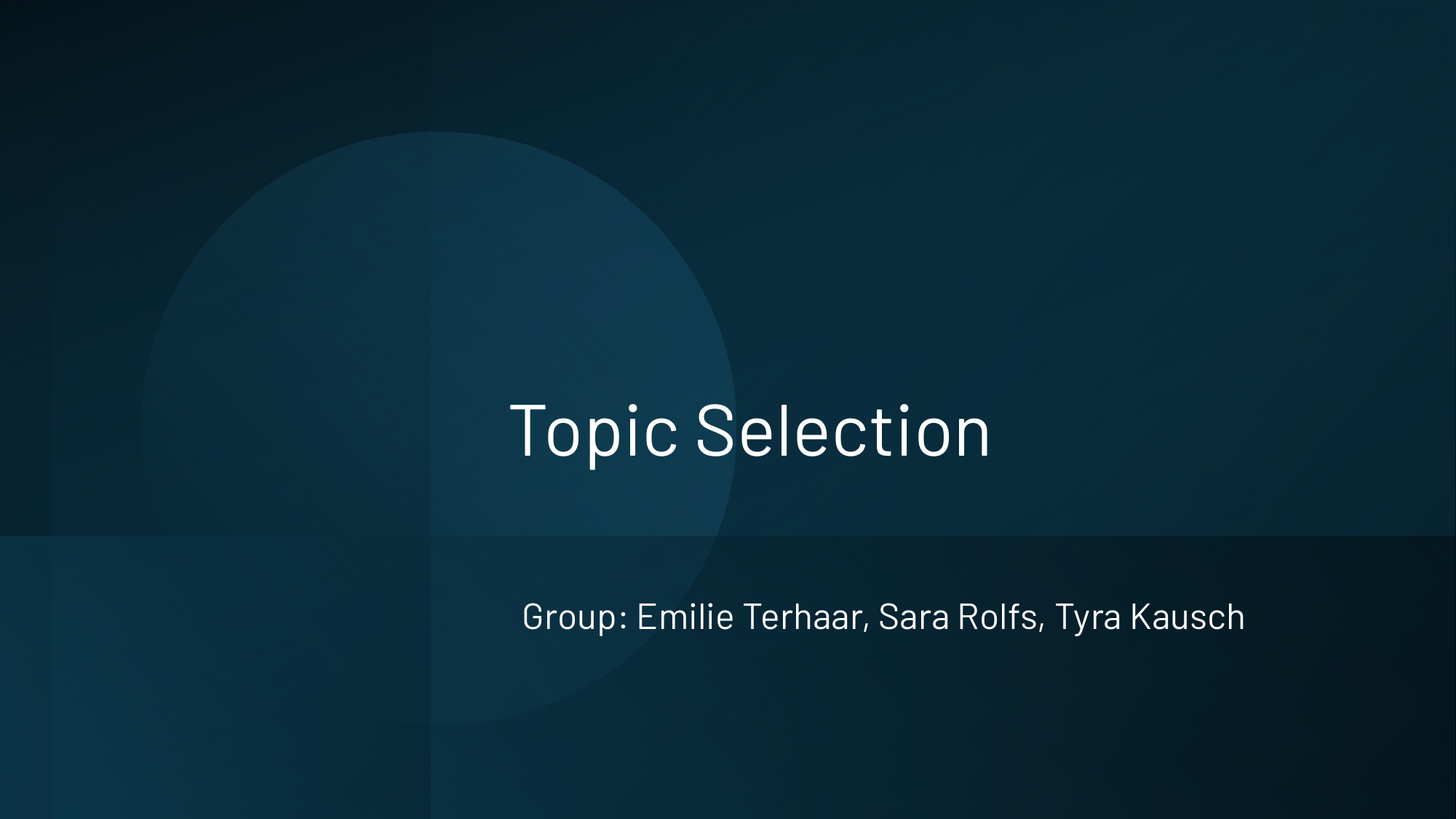

# Topic Selection

Group: Emilie Terhaar, Sara Rolfs, Tyra Kausch